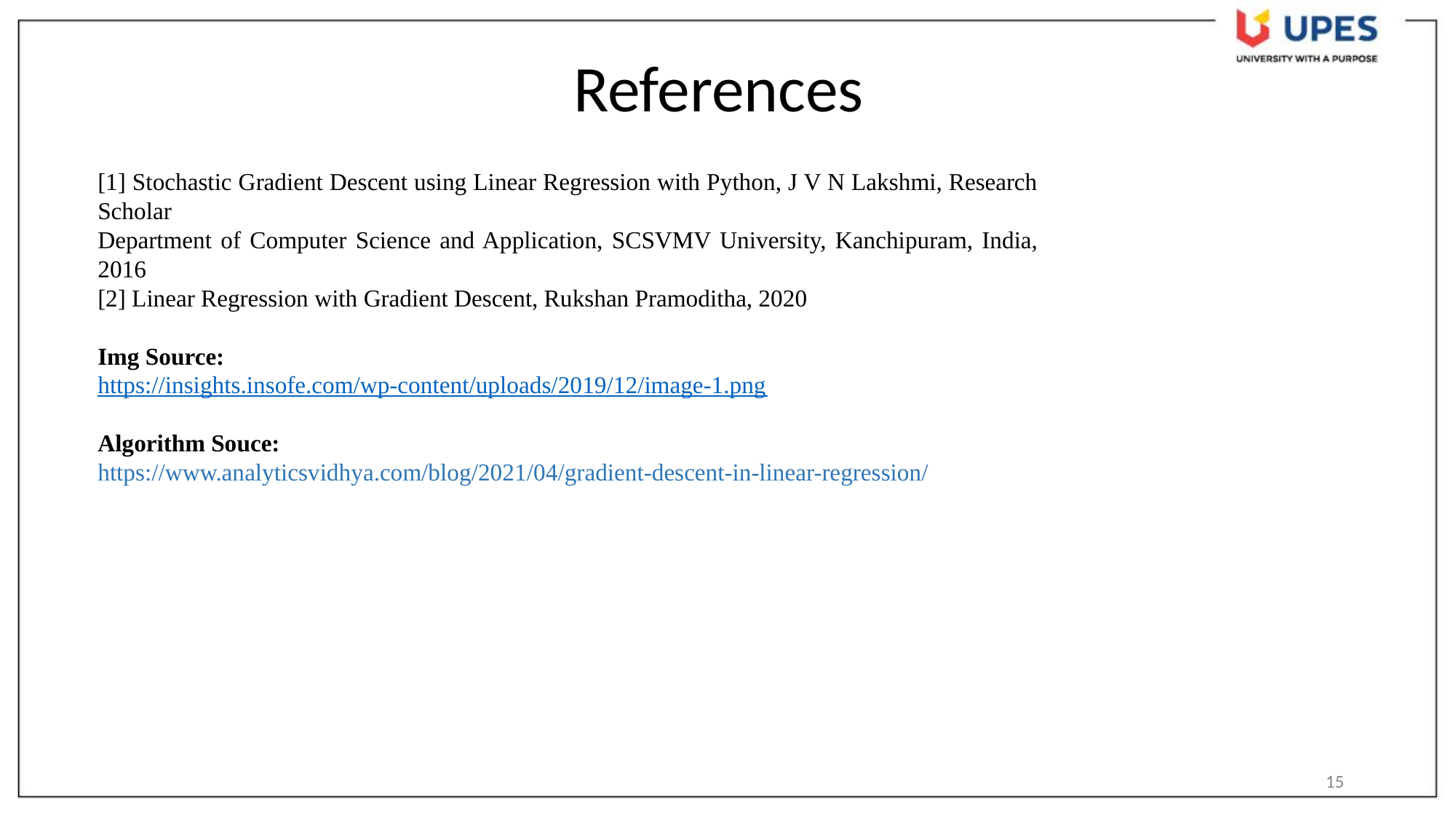

References
[1] Stochastic Gradient Descent using Linear Regression with Python, J V N Lakshmi, Research Scholar
Department of Computer Science and Application, SCSVMV University, Kanchipuram, India, 2016
[2] Linear Regression with Gradient Descent, Rukshan Pramoditha, 2020

Img Source:
https://insights.insofe.com/wp-content/uploads/2019/12/image-1.png

Algorithm Souce:
https://www.analyticsvidhya.com/blog/2021/04/gradient-descent-in-linear-regression/

15